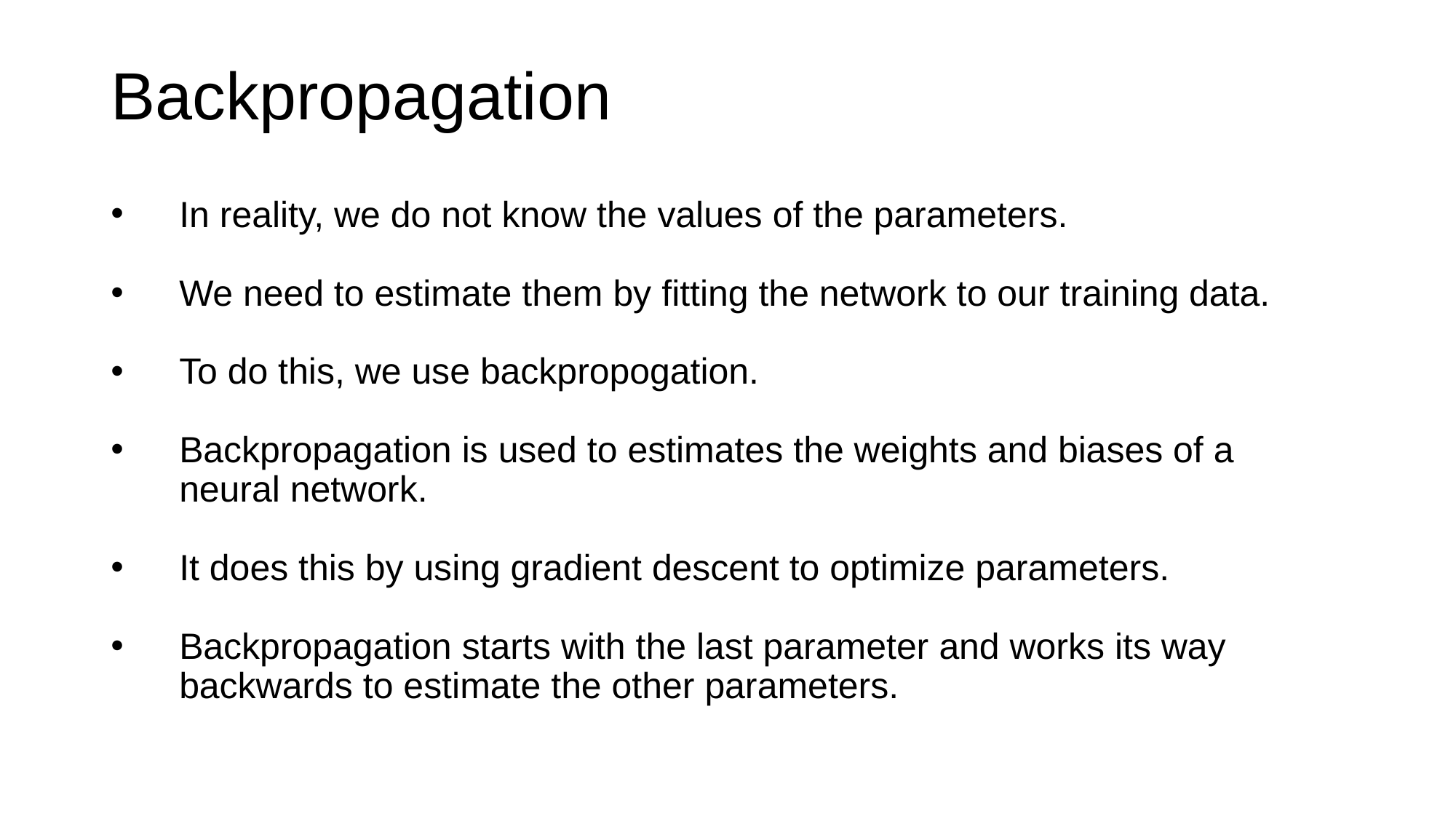

# Backpropagation

In reality, we do not know the values of the parameters.

We need to estimate them by fitting the network to our training data.

To do this, we use backpropogation.

Backpropagation is used to estimates the weights and biases of a neural network.

It does this by using gradient descent to optimize parameters.

Backpropagation starts with the last parameter and works its way backwards to estimate the other parameters.